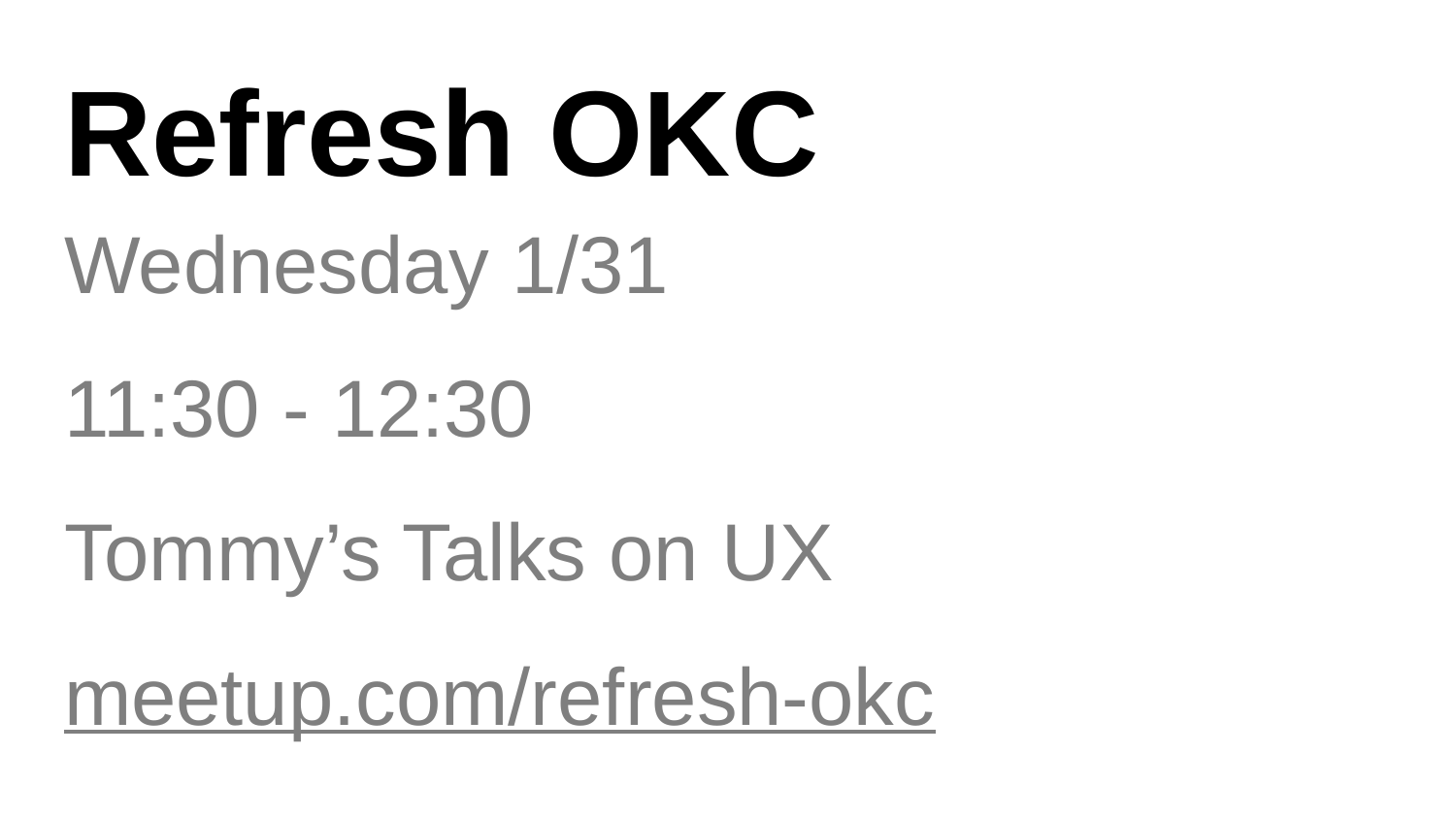

# Refresh OKC
Wednesday 1/31
11:30 - 12:30
Tommy’s Talks on UX
meetup.com/refresh-okc